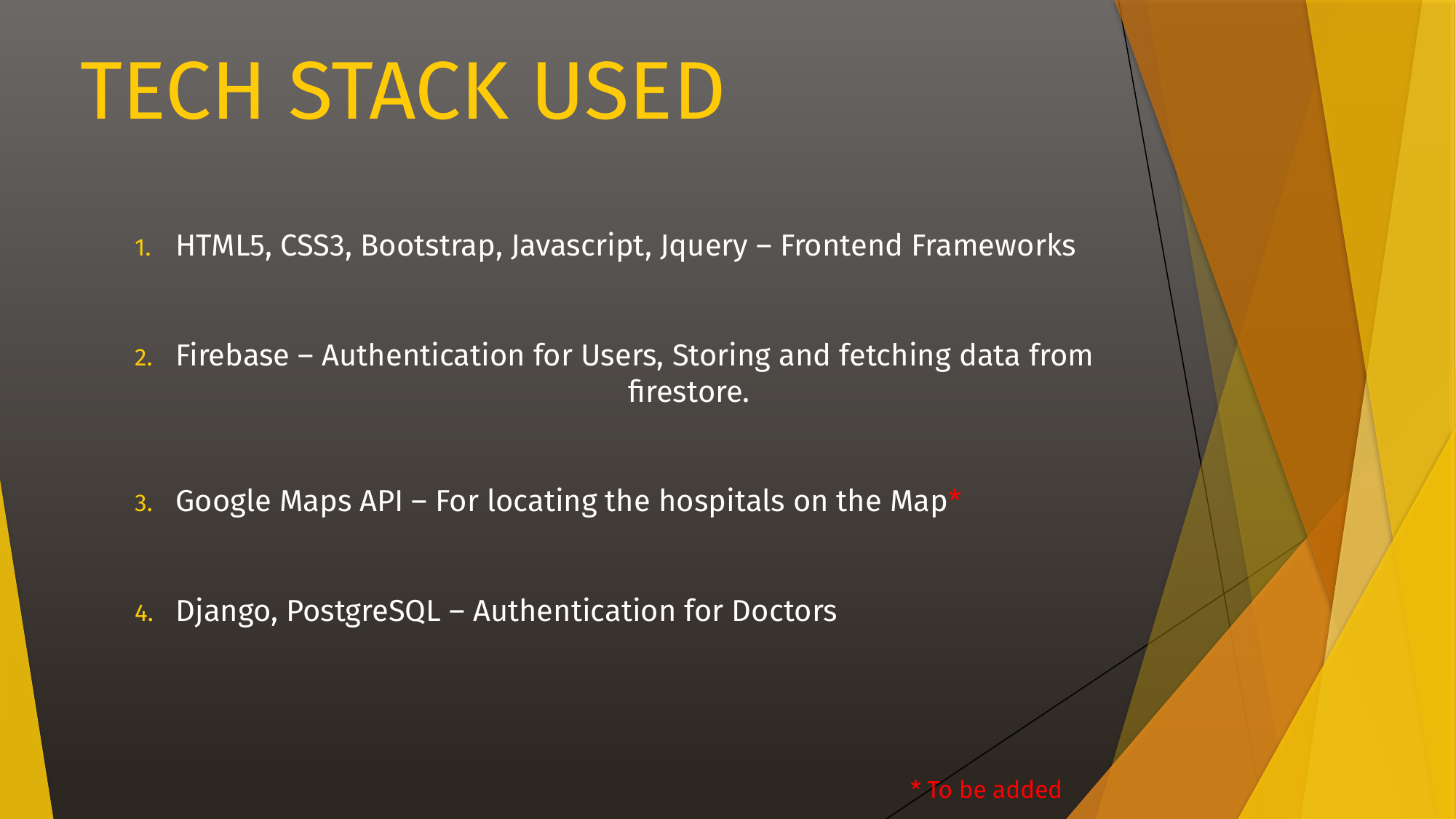

# TECH STACK USED

HTML5, CSS3, Bootstrap, Javascript, Jquery – Frontend Frameworks

Firebase – Authentication for Users, Storing and fetching data from 				  firestore.

Google Maps API – For locating the hospitals on the Map*

Django, PostgreSQL – Authentication for Doctors

* To be added